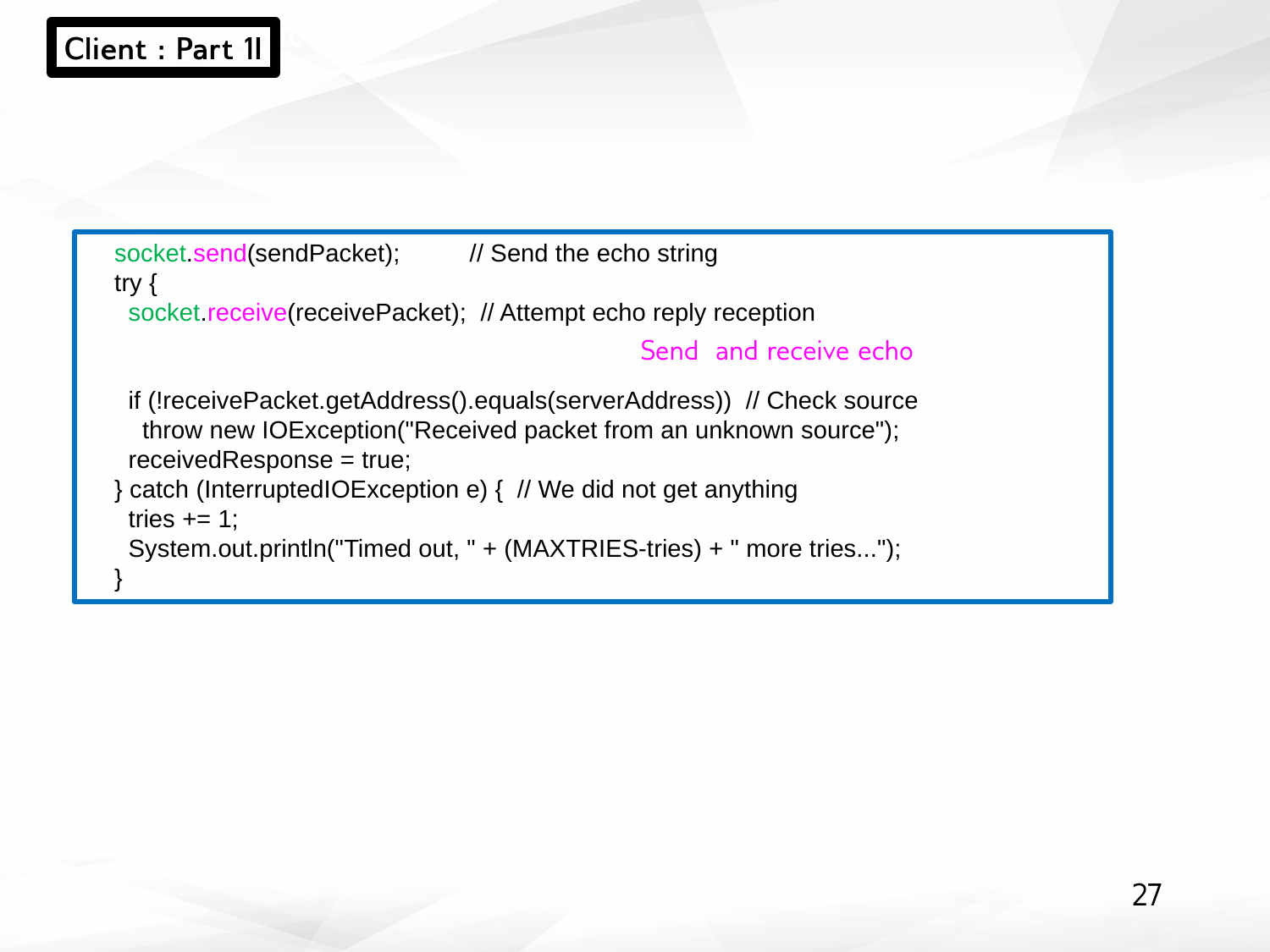

# Java UDP Client
Client : Part 1I
      socket.send(sendPacket);          // Send the echo string
      try {
        socket.receive(receivePacket);  // Attempt echo reply reception

        if (!receivePacket.getAddress().equals(serverAddress))  // Check source
          throw new IOException("Received packet from an unknown source");
        receivedResponse = true;
      } catch (InterruptedIOException e) {  // We did not get anything
        tries += 1;
        System.out.println("Timed out, " + (MAXTRIES-tries) + " more tries...");
      }

Send  and receive echo
27